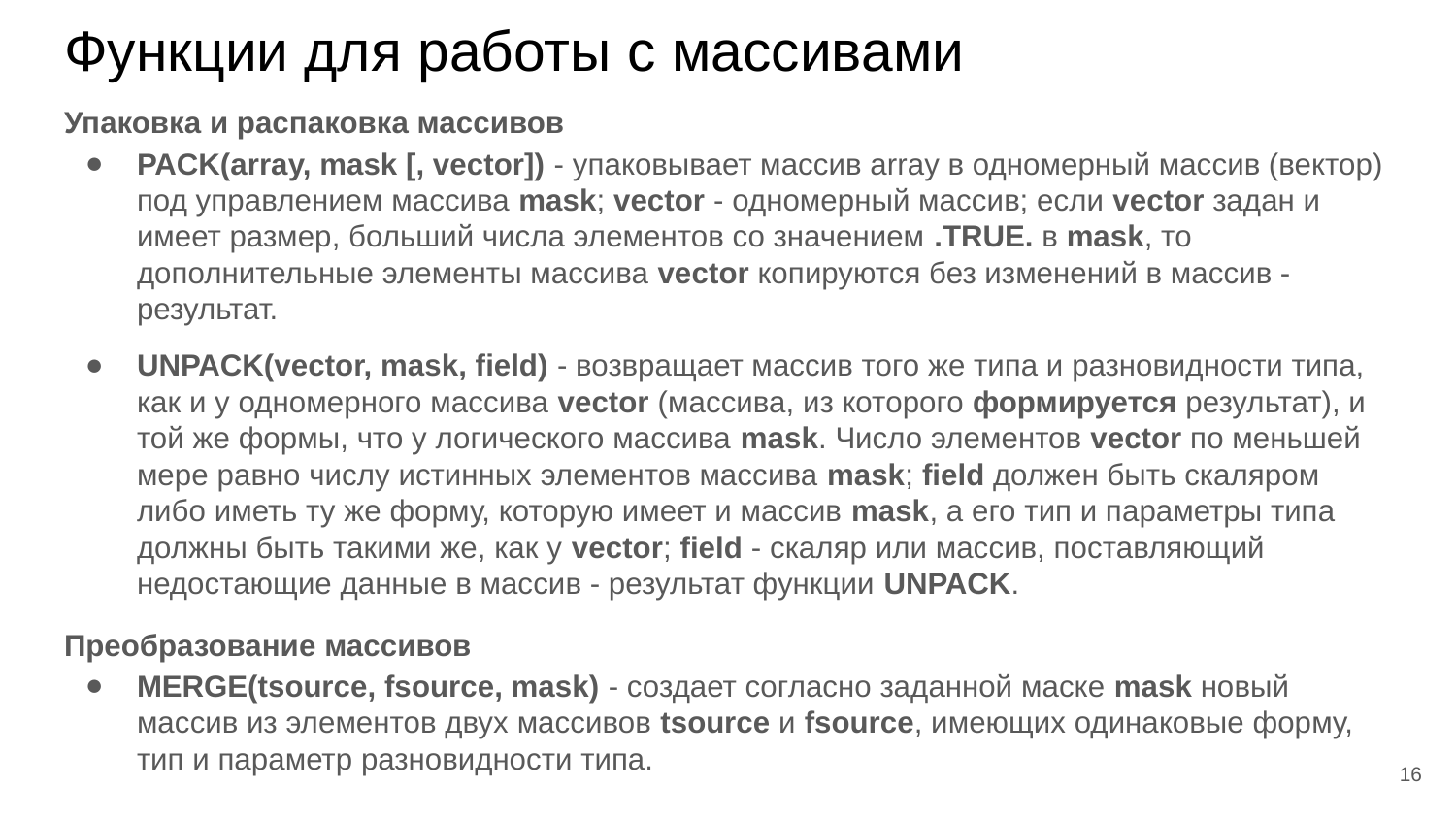

# Функции для работы с массивами
Упаковка и распаковка массивов
PACK(array, mask [, vector]) - упаковывает массив array в одномерный массив (вектор) под управлением массива mask; vector - одномерный массив; если vector задан и имеет размер, больший числа элементов со значением .TRUE. в mask, то дополнительные элементы массива vector копируются без изменений в массив - результат.
UNPACK(vector, mask, field) - возвращает массив того же типа и разновидности типа, как и у одномерного массива vector (массива, из которого формируется результат), и той же формы, что у логического массива mask. Число элементов vector по меньшей мере равно числу истинных элементов массива mask; field должен быть скаляром либо иметь ту же форму, которую имеет и массив mask, а его тип и параметры типа должны быть такими же, как у vector; field - скаляр или массив, поставляющий недостающие данные в массив - результат функции UNPACK.
Преобразование массивов
MERGE(tsource, fsource, mask) - создает согласно заданной маске mask новый массив из элементов двух массивов tsource и fsource, имеющих одинаковые форму, тип и параметр разновидности типа.
16